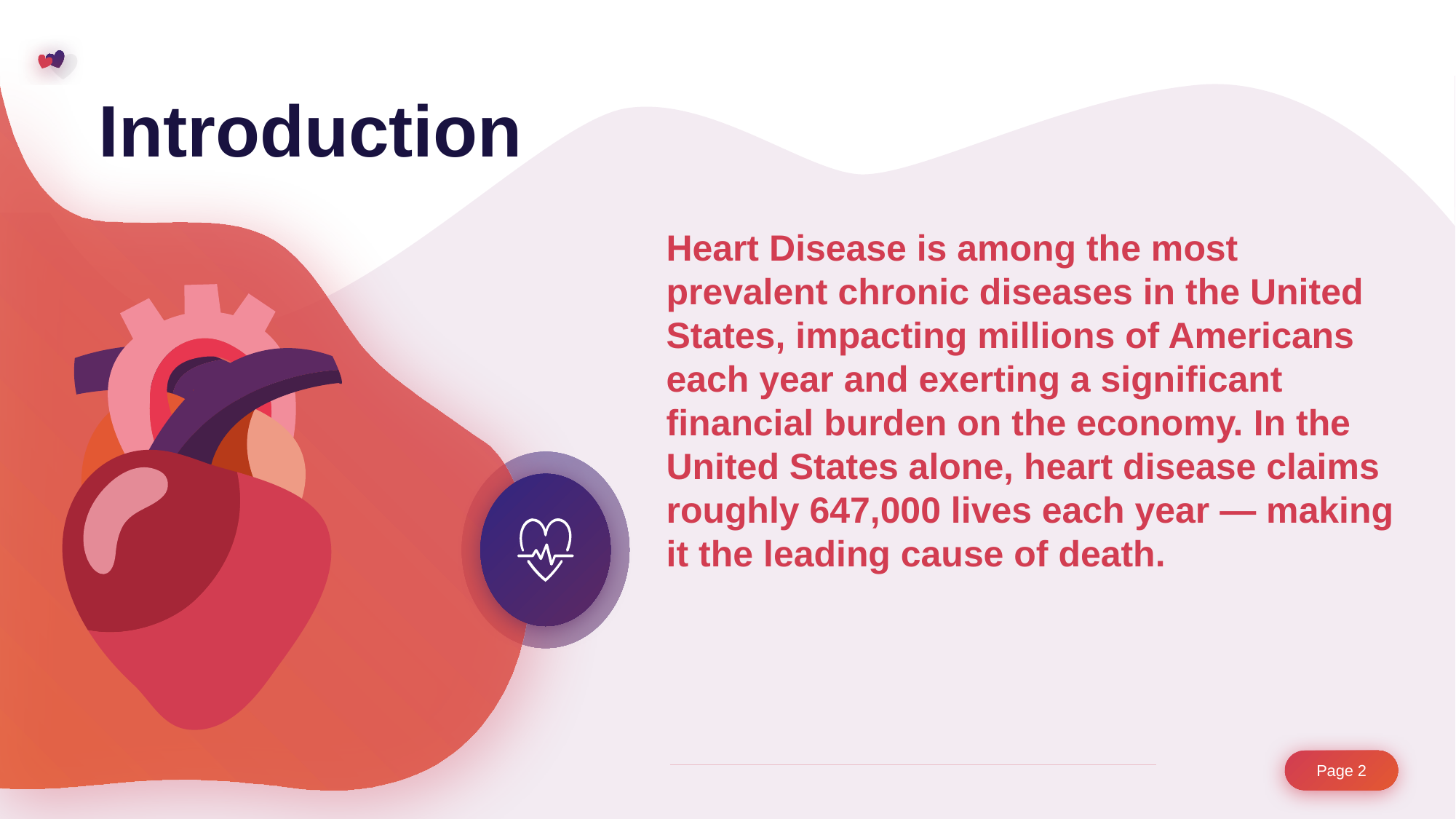

Introduction
Heart Disease is among the most prevalent chronic diseases in the United States, impacting millions of Americans each year and exerting a significant financial burden on the economy. In the United States alone, heart disease claims roughly 647,000 lives each year — making it the leading cause of death.

Page 2